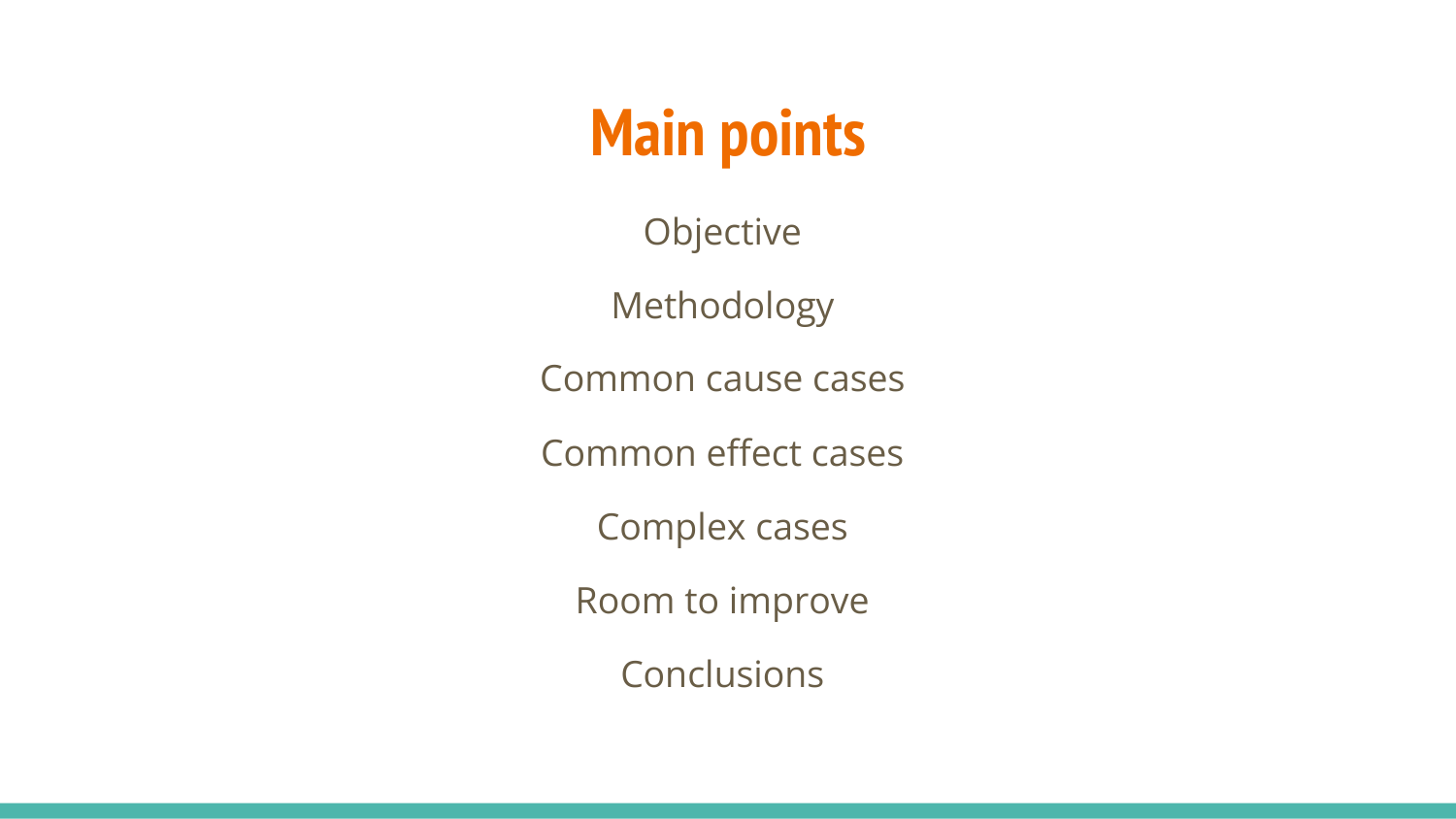

# Main points
Objective
Methodology
Common cause cases
Common effect cases
Complex cases
Room to improve
Conclusions